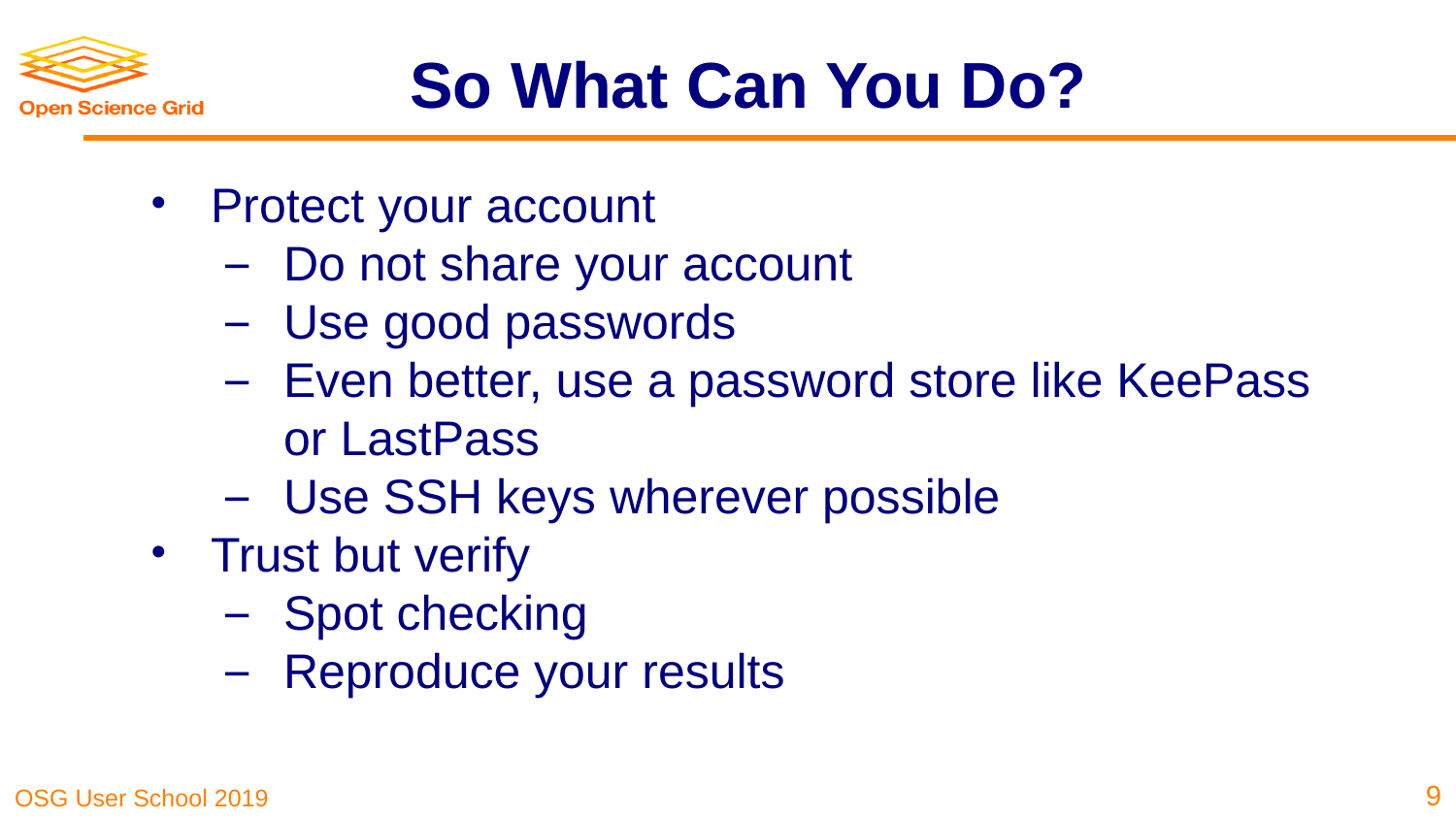

# So What Can You Do?
Protect your account
Do not share your account
Use good passwords
Even better, use a password store like KeePass or LastPass
Use SSH keys wherever possible
Trust but verify
Spot checking
Reproduce your results
9